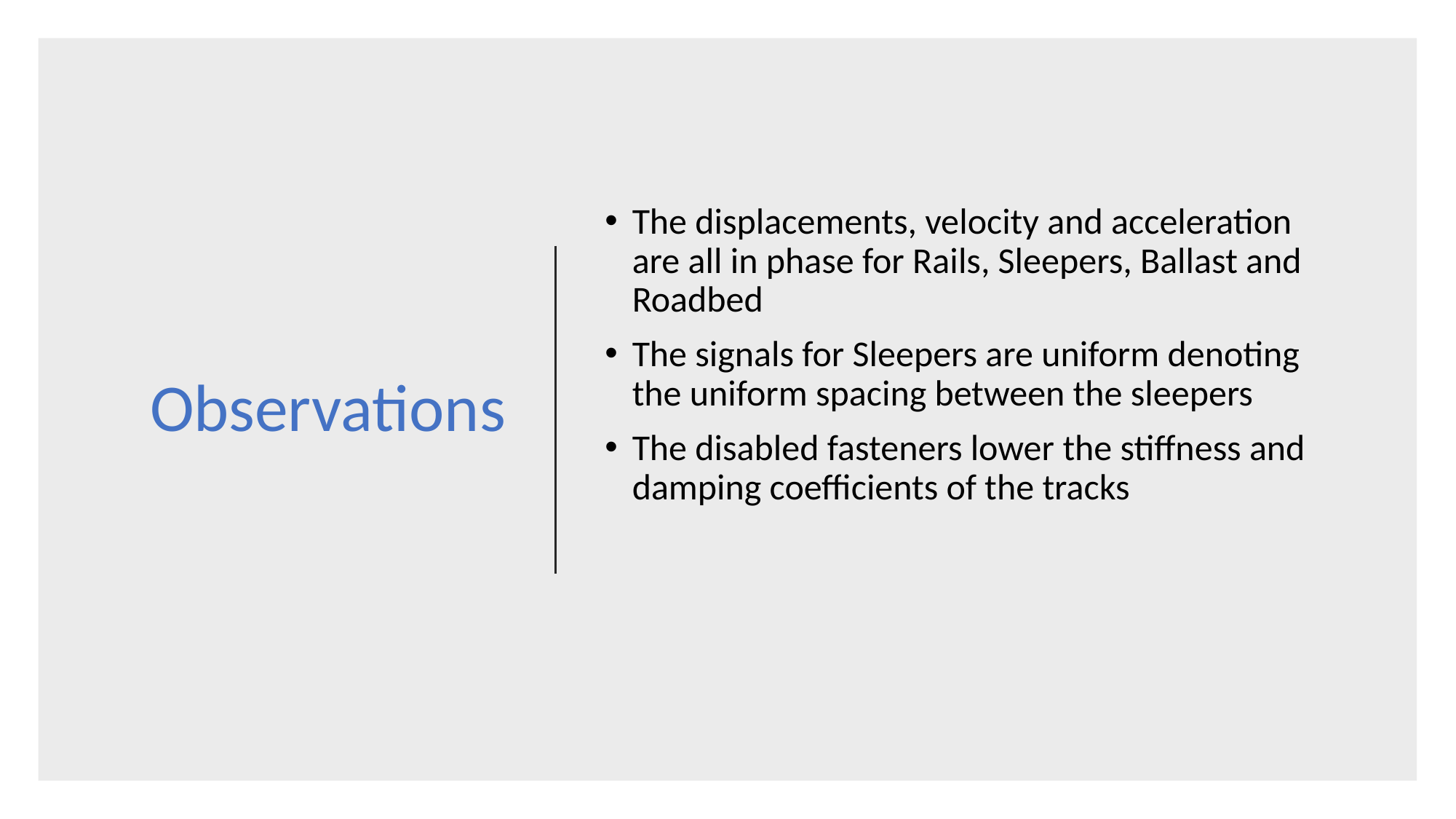

# Observations
The displacements, velocity and acceleration are all in phase for Rails, Sleepers, Ballast and Roadbed
The signals for Sleepers are uniform denoting the uniform spacing between the sleepers
The disabled fasteners lower the stiffness and damping coefficients of the tracks